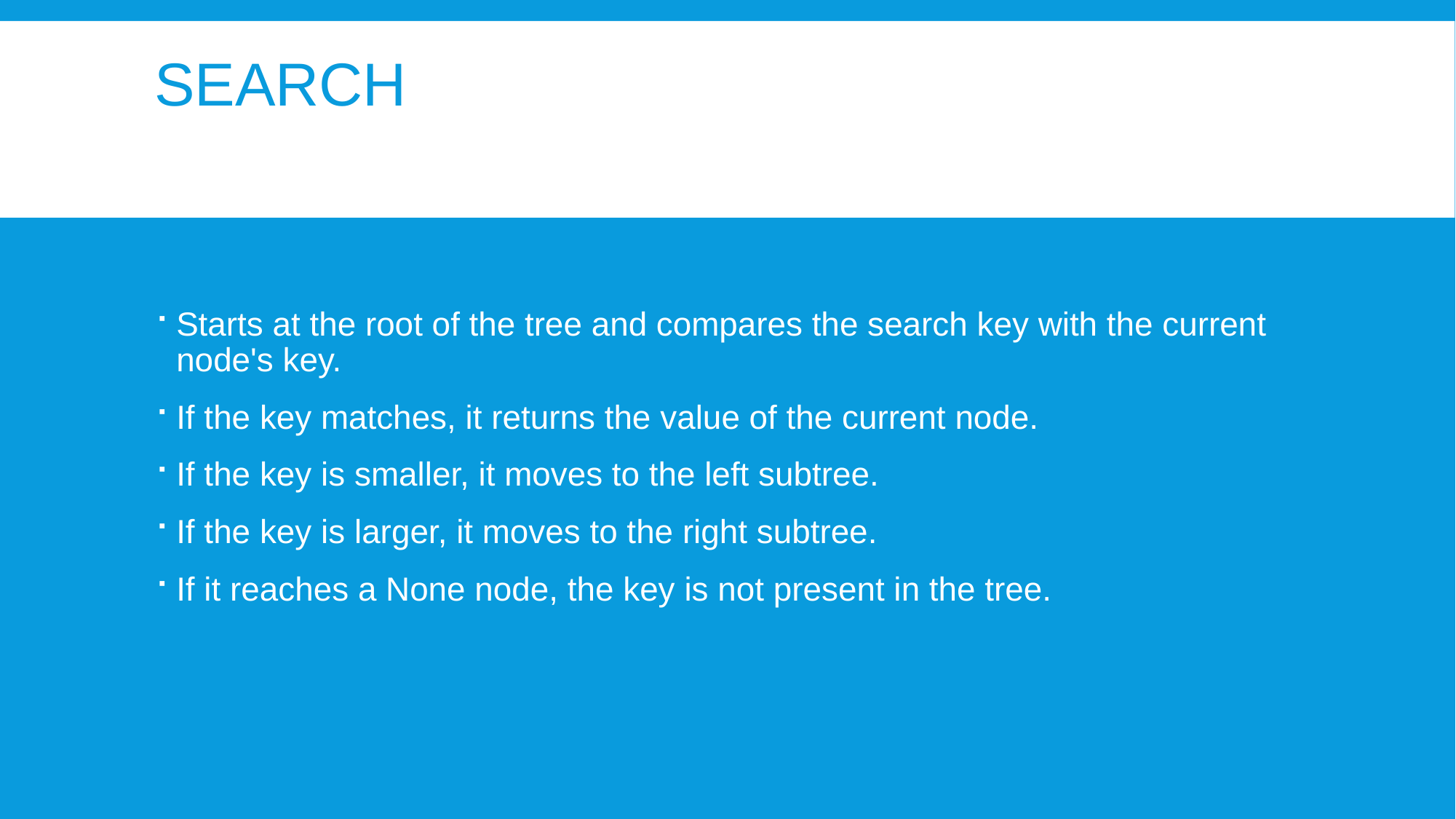

# SEARCH

Starts at the root of the tree and compares the search key with the current node's key.
If the key matches, it returns the value of the current node.
If the key is smaller, it moves to the left subtree.
If the key is larger, it moves to the right subtree.
If it reaches a None node, the key is not present in the tree.